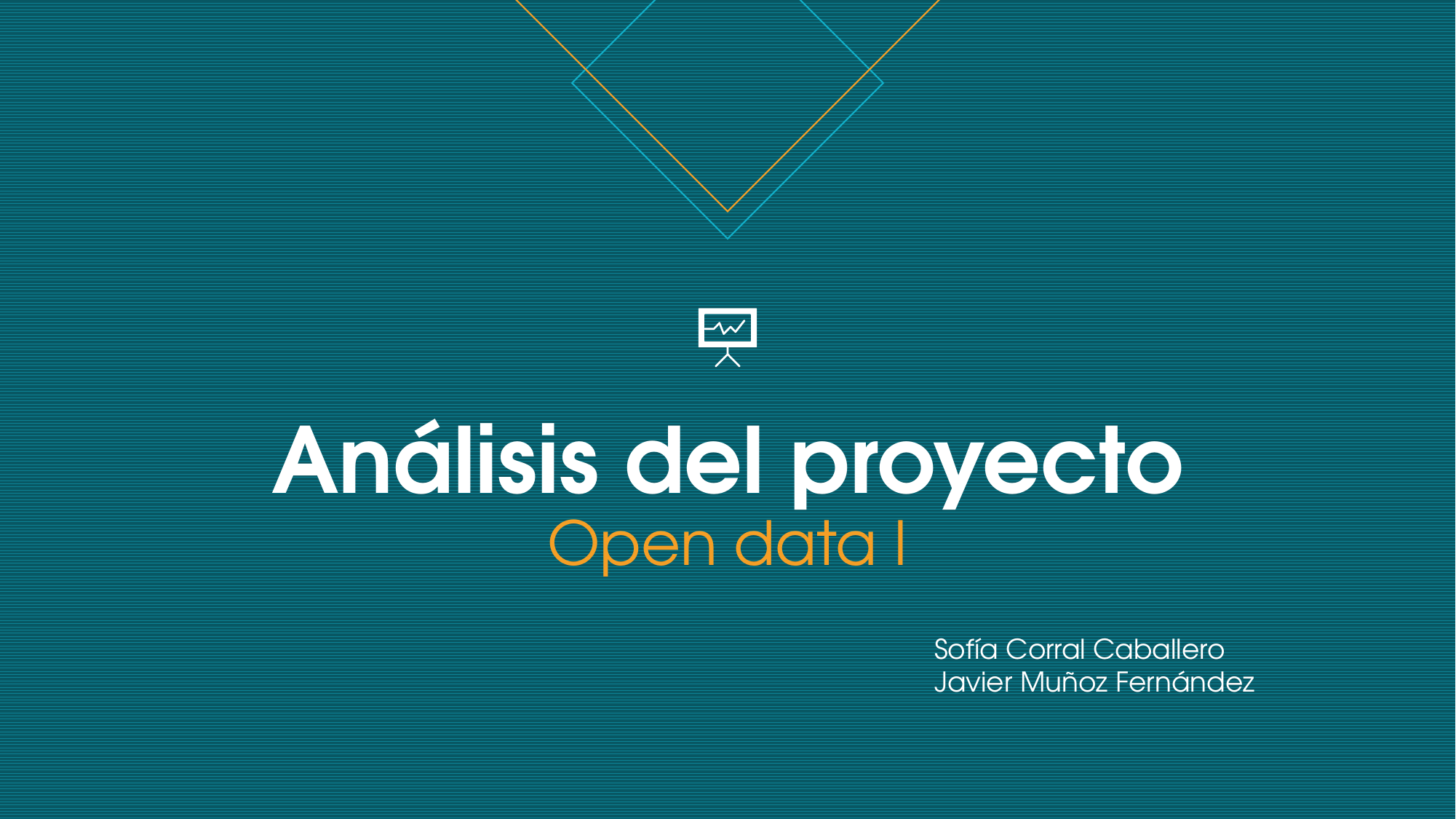

# Análisis del proyecto Open data I
Sofía Corral Caballero
Javier Muñoz Fernández